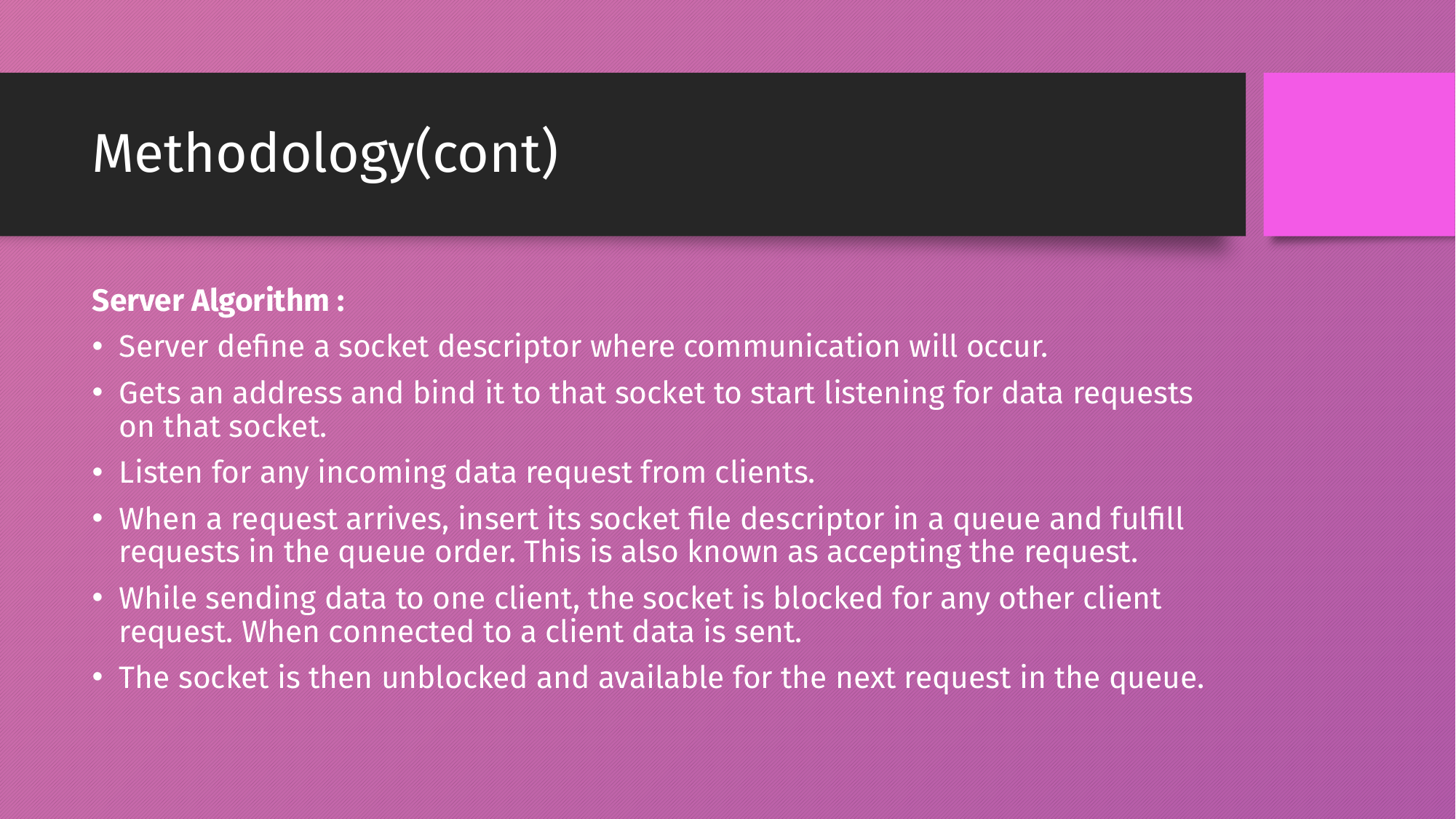

# Methodology(cont)
Server Algorithm :
Server define a socket descriptor where communication will occur.
Gets an address and bind it to that socket to start listening for data requests on that socket.
Listen for any incoming data request from clients.
When a request arrives, insert its socket file descriptor in a queue and fulfill requests in the queue order. This is also known as accepting the request.
While sending data to one client, the socket is blocked for any other client request. When connected to a client data is sent.
The socket is then unblocked and available for the next request in the queue.